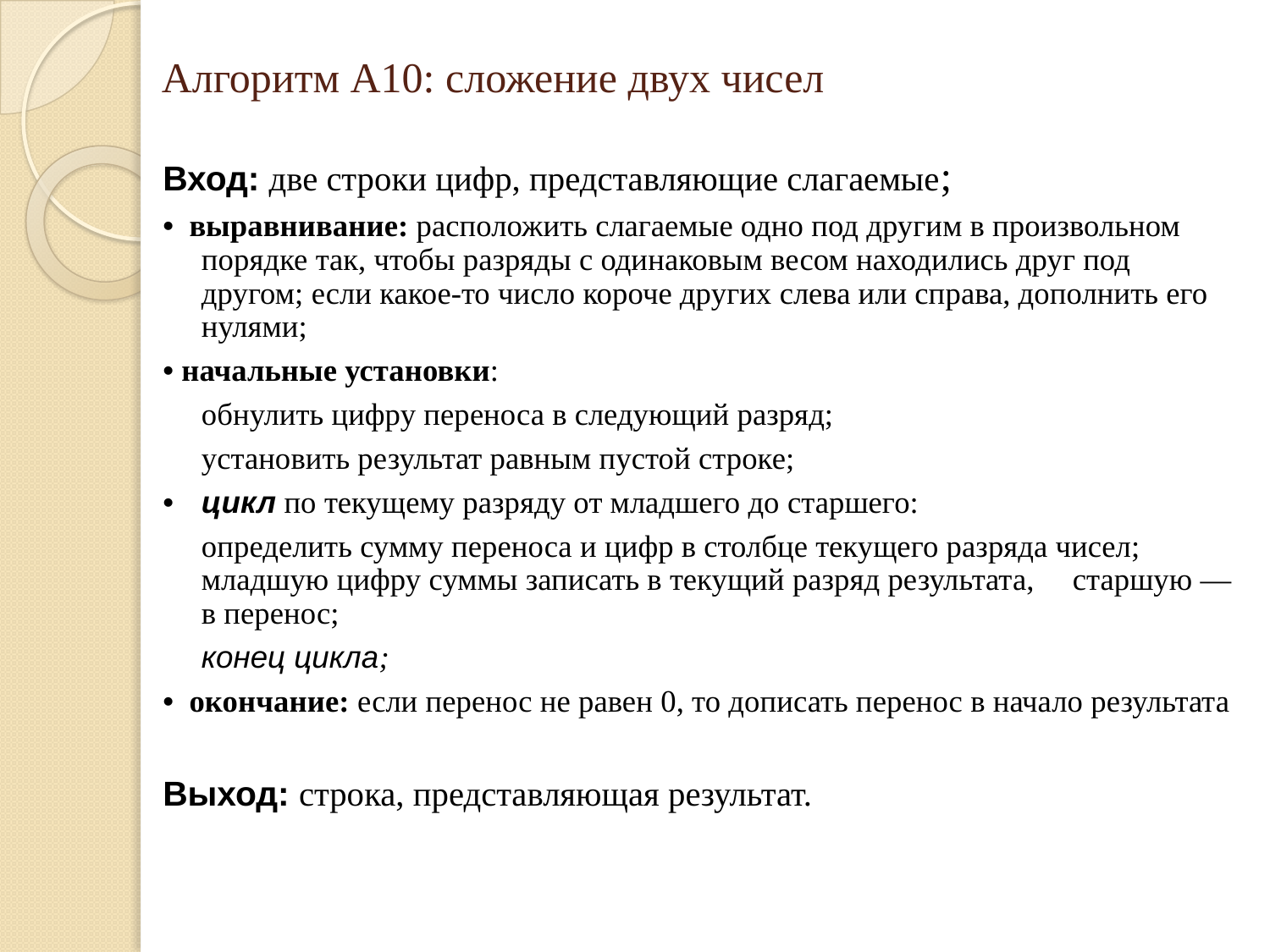

# Алгоритм А10: сложение двух чисел
Вход: две строки цифр, представляющие слагаемые;
•  выравнивание: расположить слагаемые одно под другим в произвольном порядке так, чтобы разряды с одинаковым весом находились друг под другом; если какое-то число короче других слева или справа, дополнить его нулями;
• начальные установки:
	обнулить цифру переноса в следующий разряд;
	установить результат равным пустой строке;
•  	цикл по текущему разряду от младшего до старшего:
		определить сумму переноса и цифр в столбце текущего разряда чисел; 	младшую цифру суммы записать в текущий разряд результата, 	старшую — в перенос;
	конец цикла;
•  окончание: если перенос не равен 0, то дописать перенос в начало результата

Выход: строка, представляющая результат.